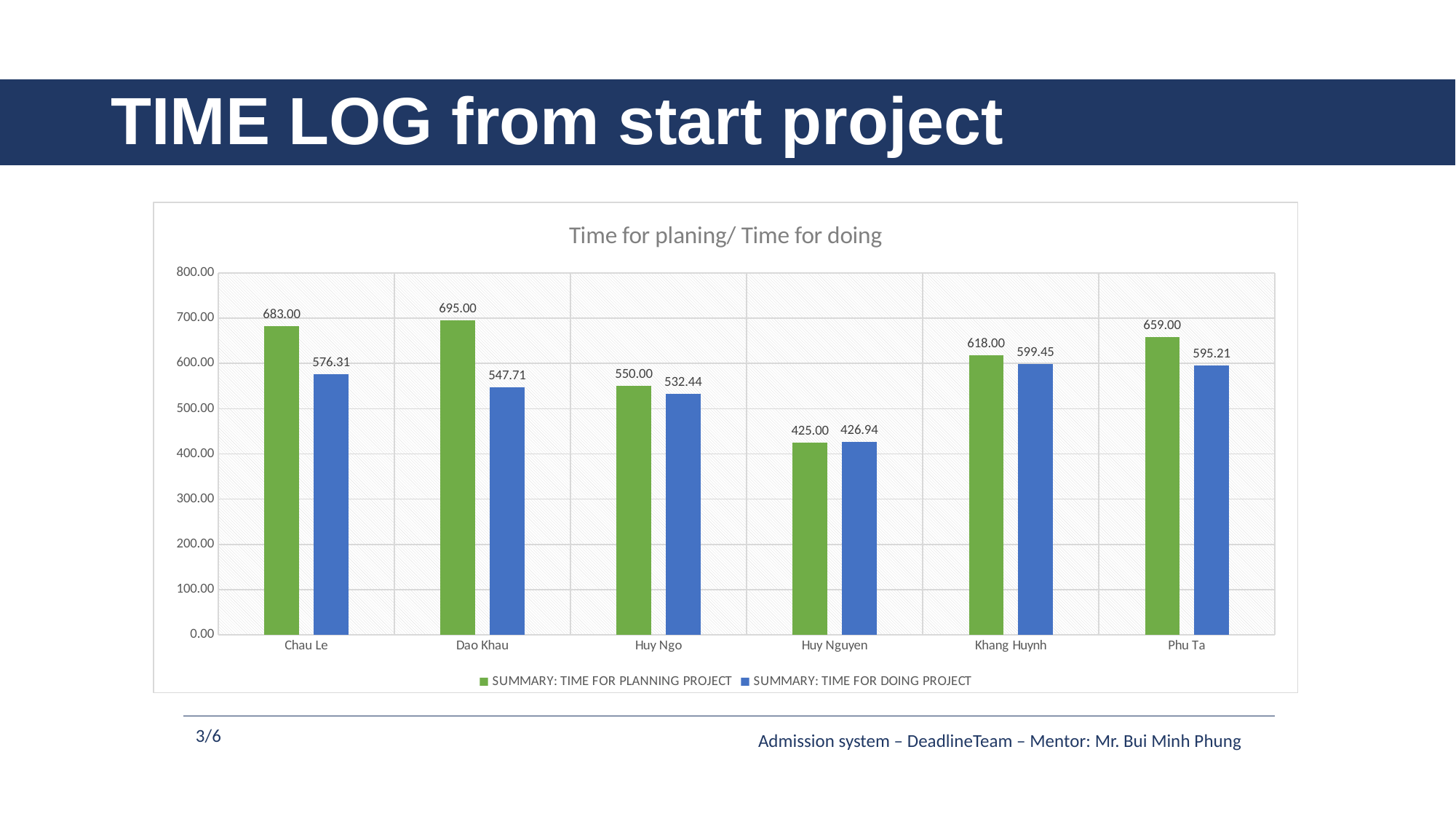

# TIME LOG from start project

### Chart: Time for planing/ Time for doing

| Category | SUMMARY: TIME FOR PLANNING PROJECT | SUMMARY: TIME FOR DOING PROJECT |
|---|---|---|
| Chau Le | 683.0 | 576.31 |
| Dao Khau | 695.0 | 547.71 |
| Huy Ngo | 550.0 | 532.44 |
| Huy Nguyen | 425.0 | 426.94 |
| Khang Huynh | 618.0 | 599.45 |
| Phu Ta | 659.0 | 595.21 |
3/6
Admission system – DeadlineTeam – Mentor: Mr. Bui Minh Phung